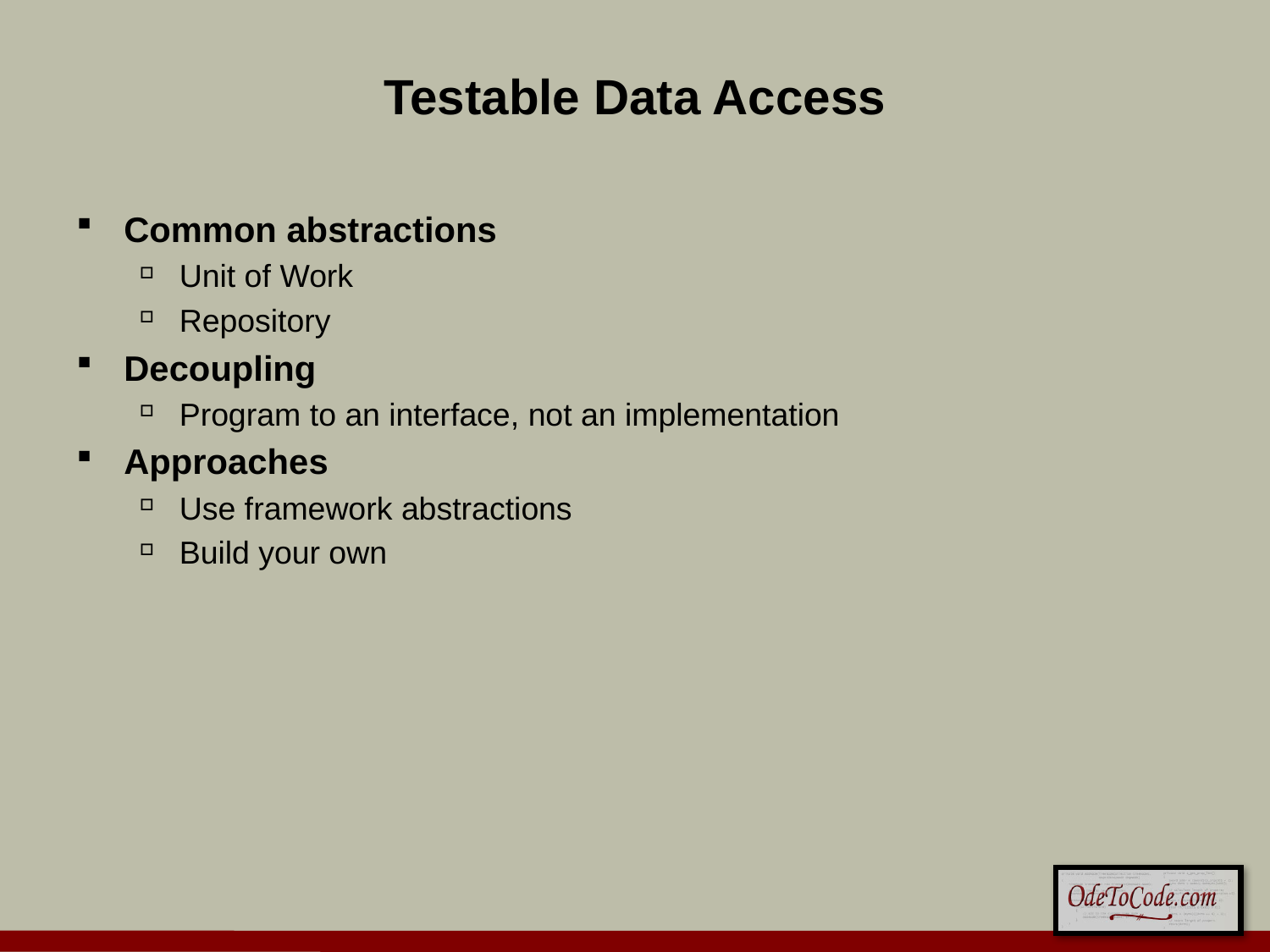

# Testable Data Access
Common abstractions
Unit of Work
Repository
Decoupling
Program to an interface, not an implementation
Approaches
Use framework abstractions
Build your own